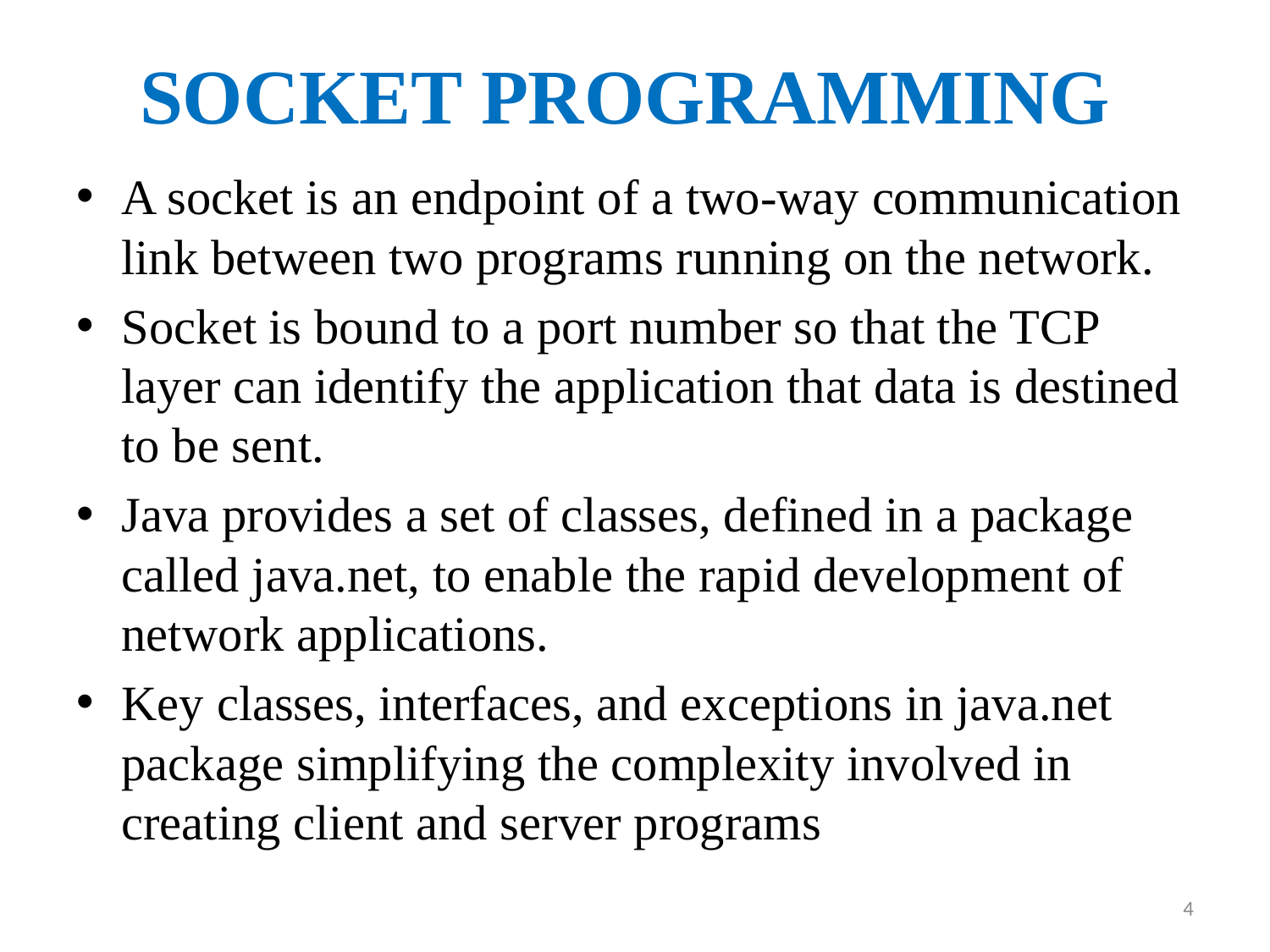

# SOCKET PROGRAMMING
A socket is an endpoint of a two-way communication link between two programs running on the network.
Socket is bound to a port number so that the TCP layer can identify the application that data is destined to be sent.
Java provides a set of classes, defined in a package called java.net, to enable the rapid development of network applications.
Key classes, interfaces, and exceptions in java.net package simplifying the complexity involved in creating client and server programs

4